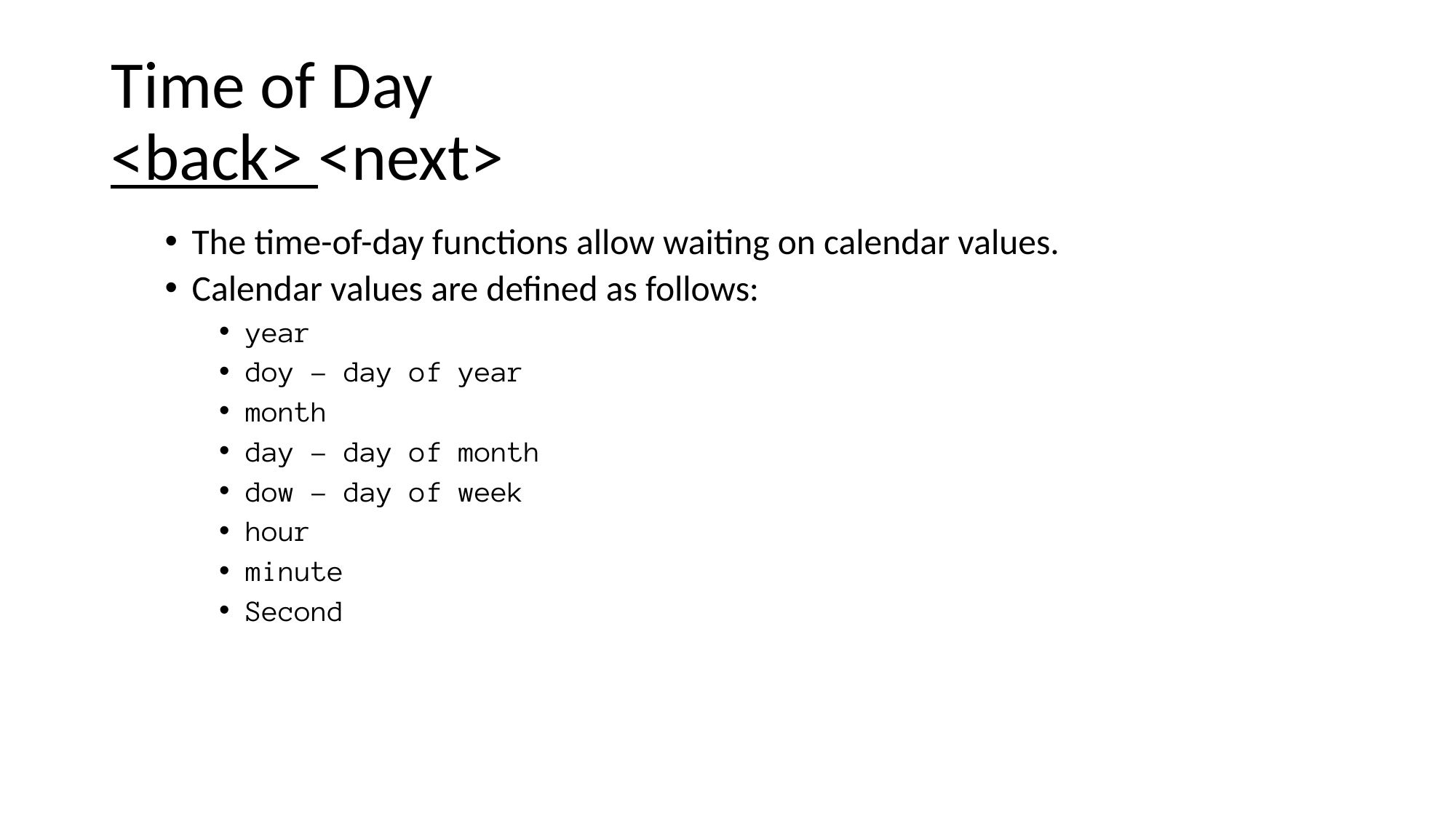

# Time of Day <back> <next>
The time-of-day functions allow waiting on calendar values.
Calendar values are defined as follows:
year
doy – day of year
month
day – day of month
dow – day of week
hour
minute
Second